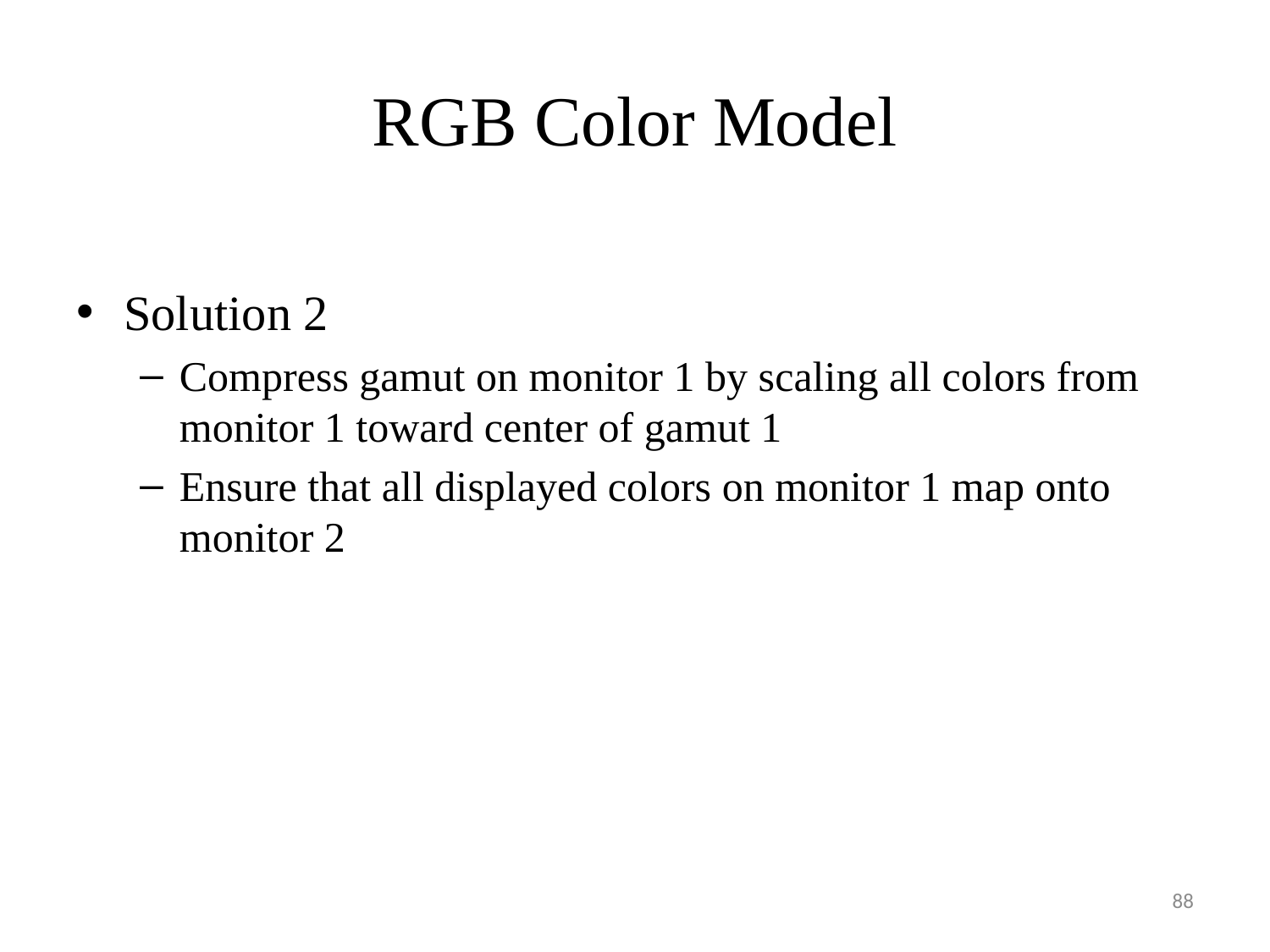

# RGB Color Model
Solution 2
Compress gamut on monitor 1 by scaling all colors from monitor 1 toward center of gamut 1
Ensure that all displayed colors on monitor 1 map onto monitor 2
88